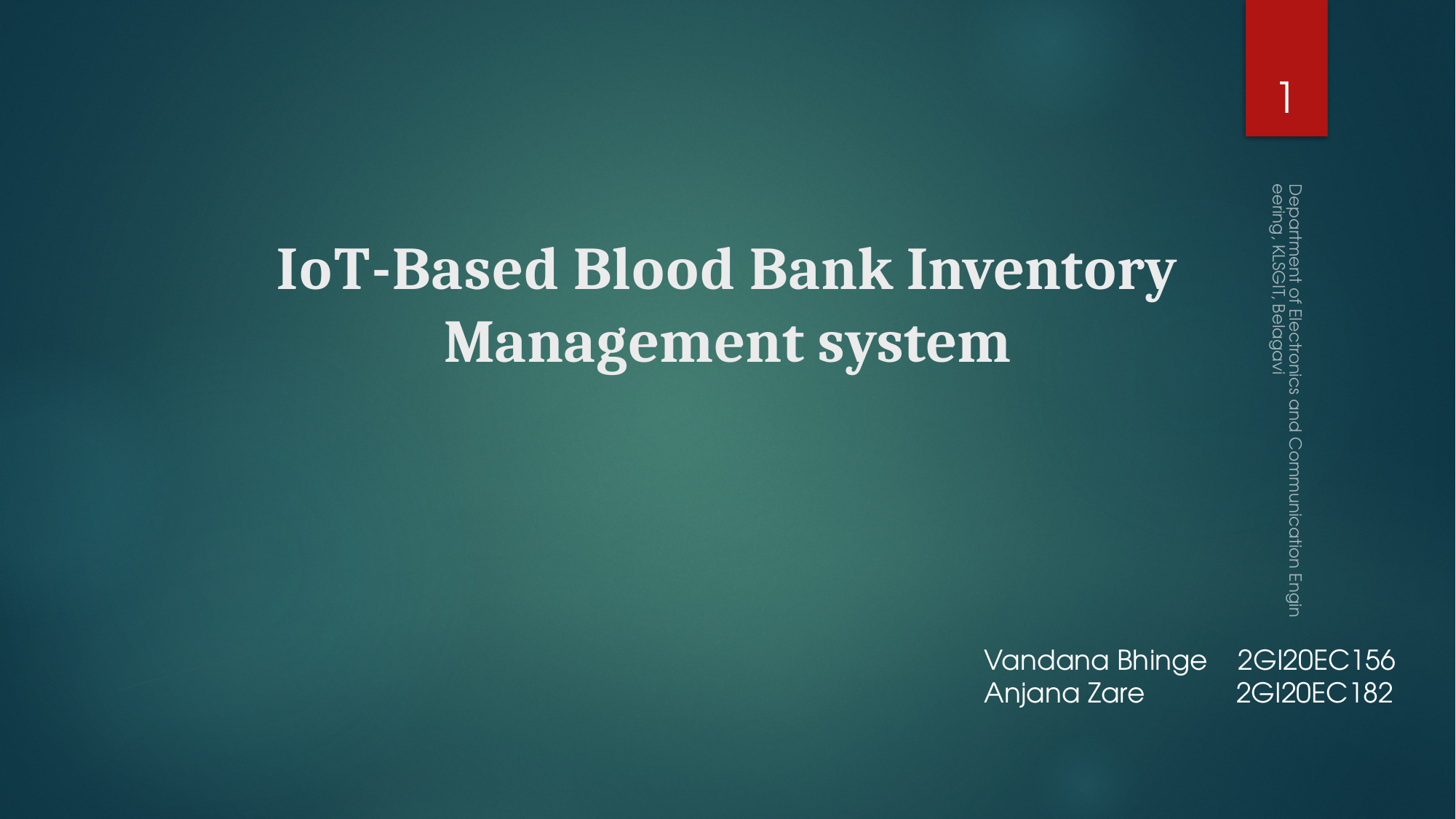

1
# IoT-Based Blood Bank Inventory Management system
Department of Electronics and Communication Engineering, KLSGIT, Belagavi
Vandana Bhinge    2GI20EC156
Anjana Zare            2GI20EC182